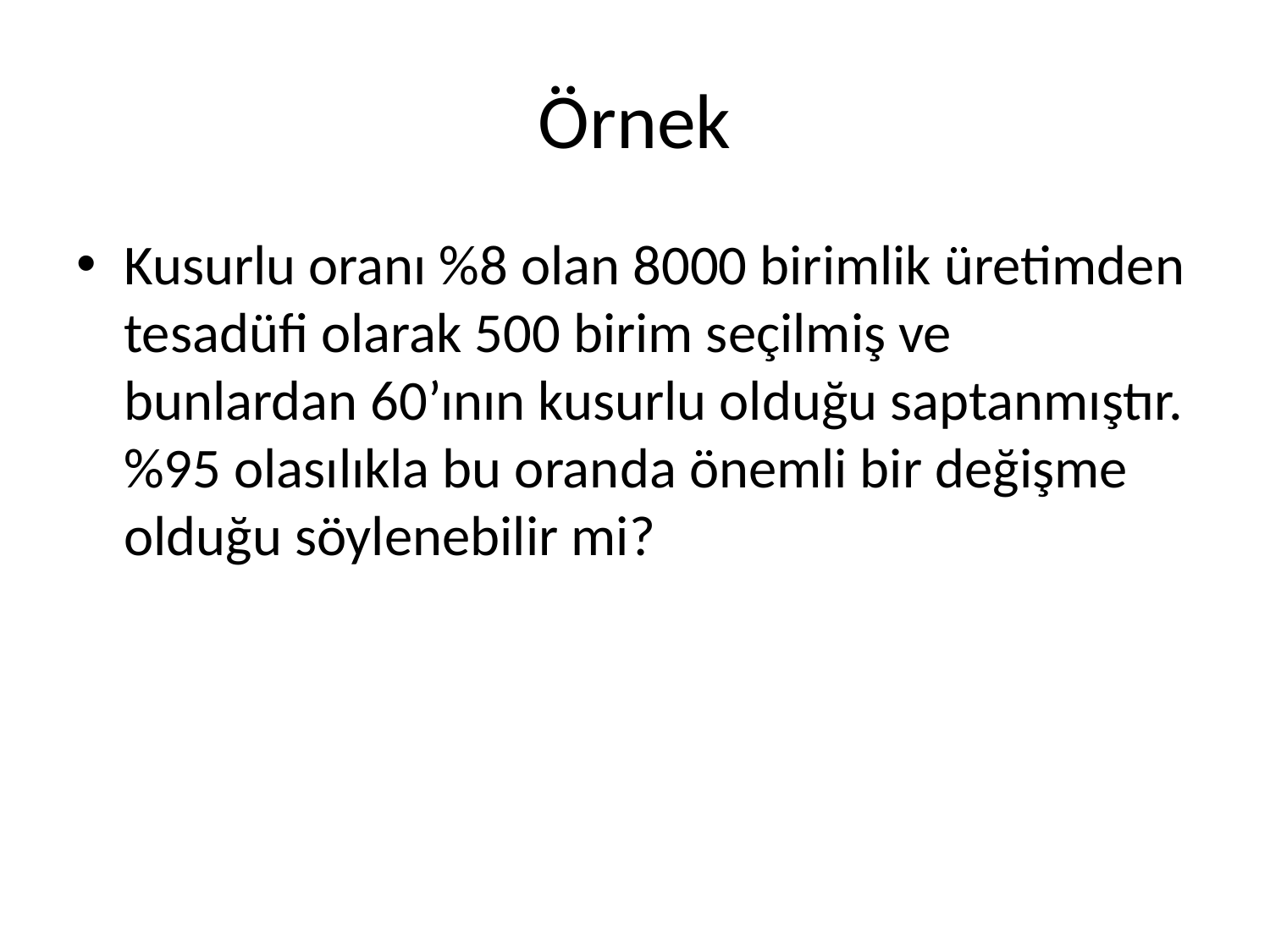

# Örnek
Kusurlu oranı %8 olan 8000 birimlik üretimden tesadüfi olarak 500 birim seçilmiş ve bunlardan 60’ının kusurlu olduğu saptanmıştır.%95 olasılıkla bu oranda önemli bir değişme olduğu söylenebilir mi?